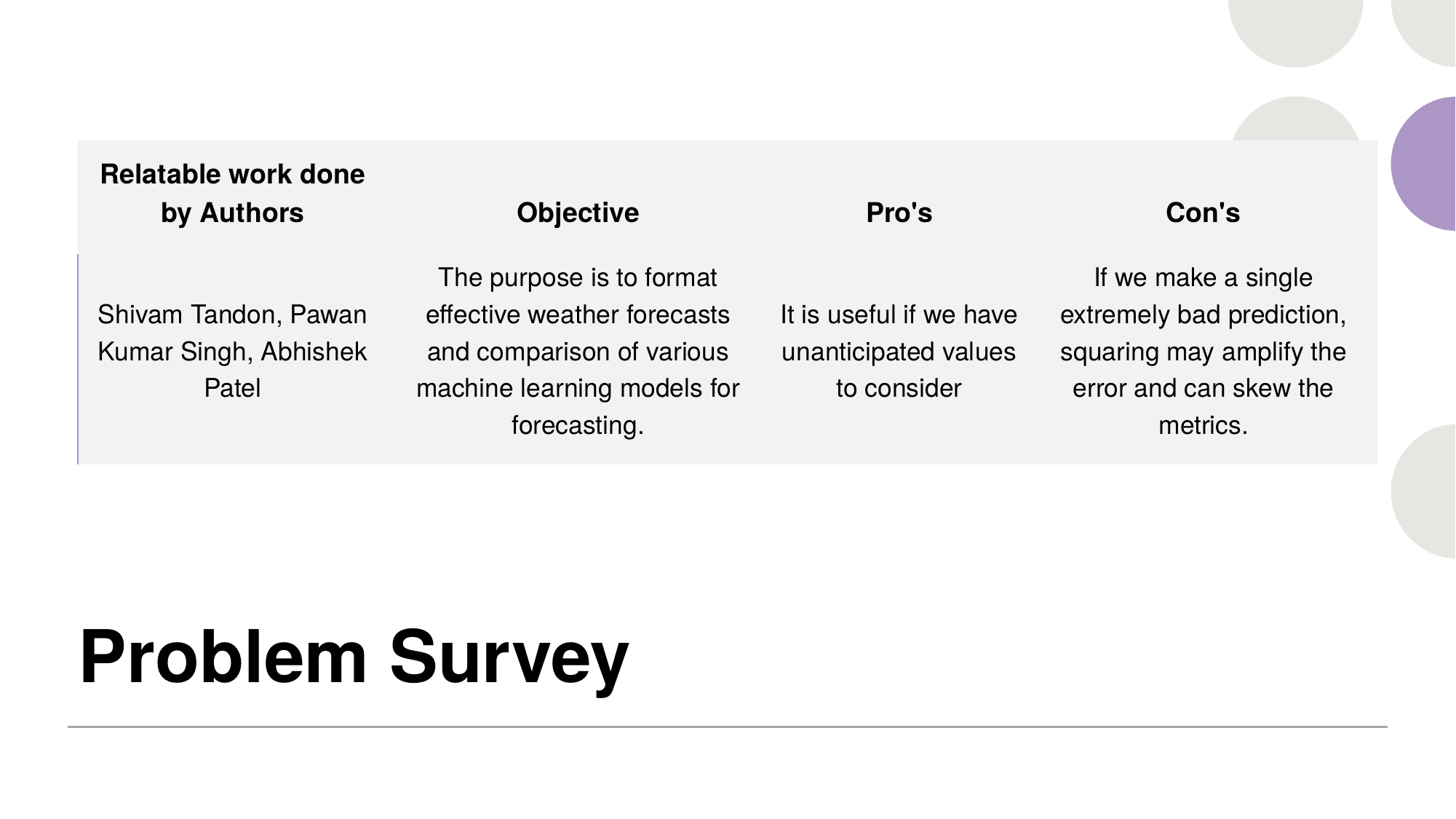

| Relatable work done by Authors | Objective | Pro's | Con's |
| --- | --- | --- | --- |
| Shivam Tandon, Pawan Kumar Singh, Abhishek Patel | The purpose is to format effective weather forecasts and comparison of various machine learning models for forecasting. | It is useful if we have unanticipated values to consider | If we make a single extremely bad prediction, squaring may amplify the error and can skew the metrics. |
# Problem Survey